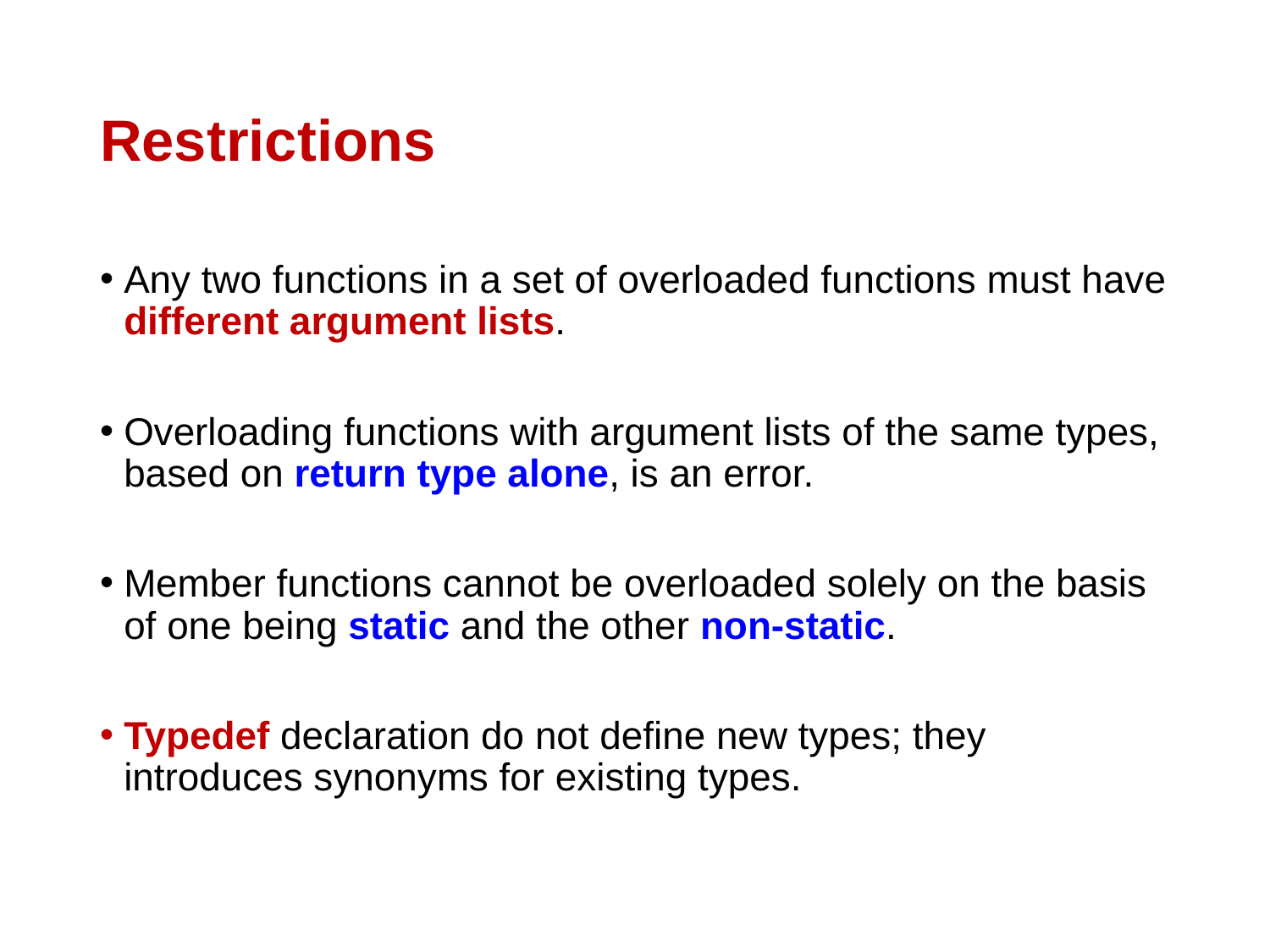

# Restrictions
Any two functions in a set of overloaded functions must have different argument lists.

Overloading functions with argument lists of the same types, based on return type alone, is an error.

Member functions cannot be overloaded solely on the basis of one being static and the other non-static.

Typedef declaration do not define new types; they introduces synonyms for existing types.